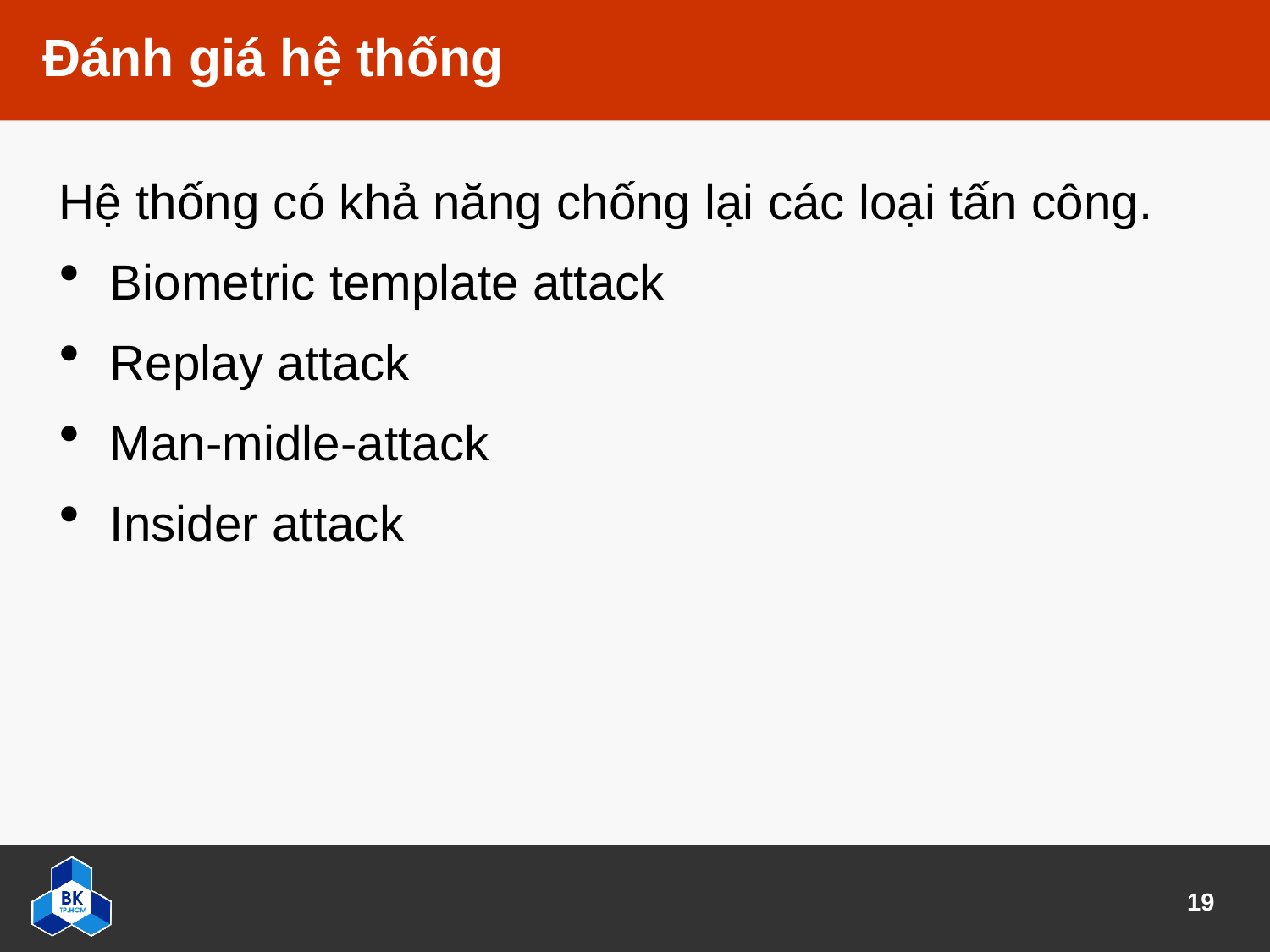

# Đánh giá hệ thống
Hệ thống có khả năng chống lại các loại tấn công.
Biometric template attack
Replay attack
Man-midle-attack
Insider attack
19